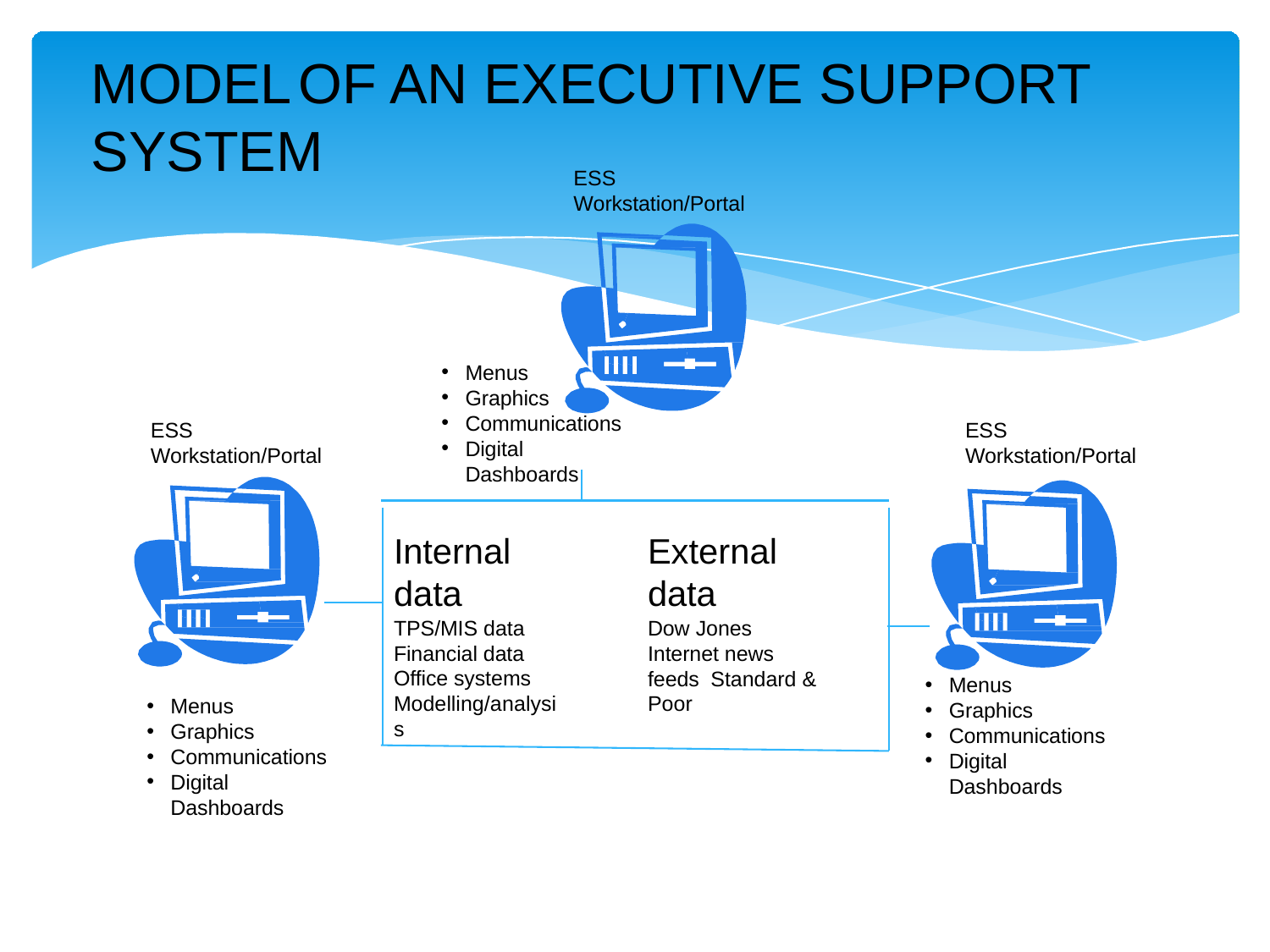

# MODEL	OF AN EXECUTIVE SUPPORT SYSTEM
ESS
Workstation/Portal

Menus
Graphics
Communications
Digital Dashboards

ESS
Workstation/Portal
ESS
Workstation/Portal

Internal data
External data

TPS/MIS data  Financial data  Office systems  Modelling/analysis
Dow Jones
Internet news feeds  Standard & Poor

Menus
Graphics
Communications
Digital Dashboards
Menus
Graphics
Communications
Digital Dashboards